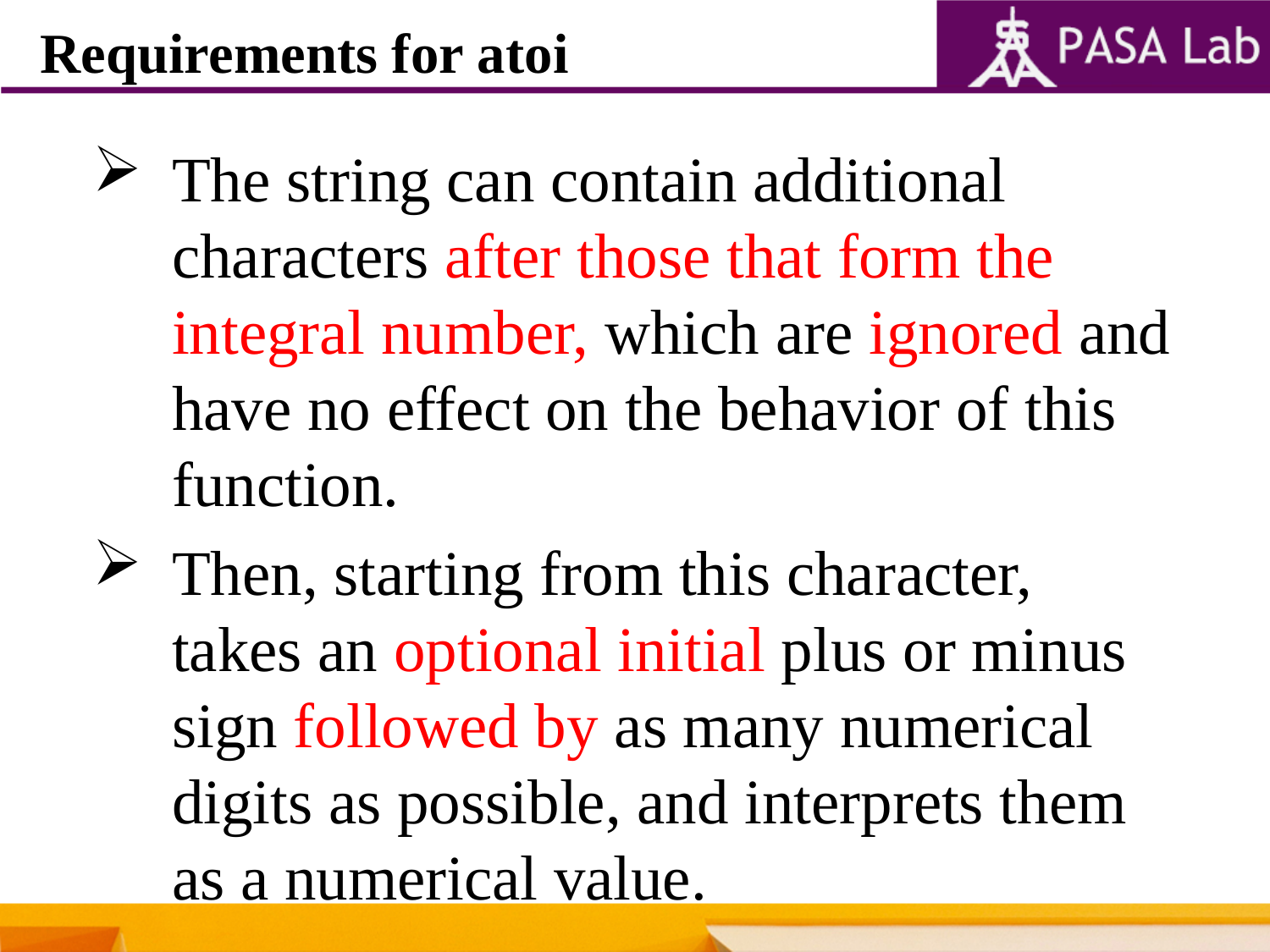

Requirements for atoi
The string can contain additional characters after those that form the integral number, which are ignored and have no effect on the behavior of this function.
Then, starting from this character, takes an optional initial plus or minus sign followed by as many numerical digits as possible, and interprets them as a numerical value.